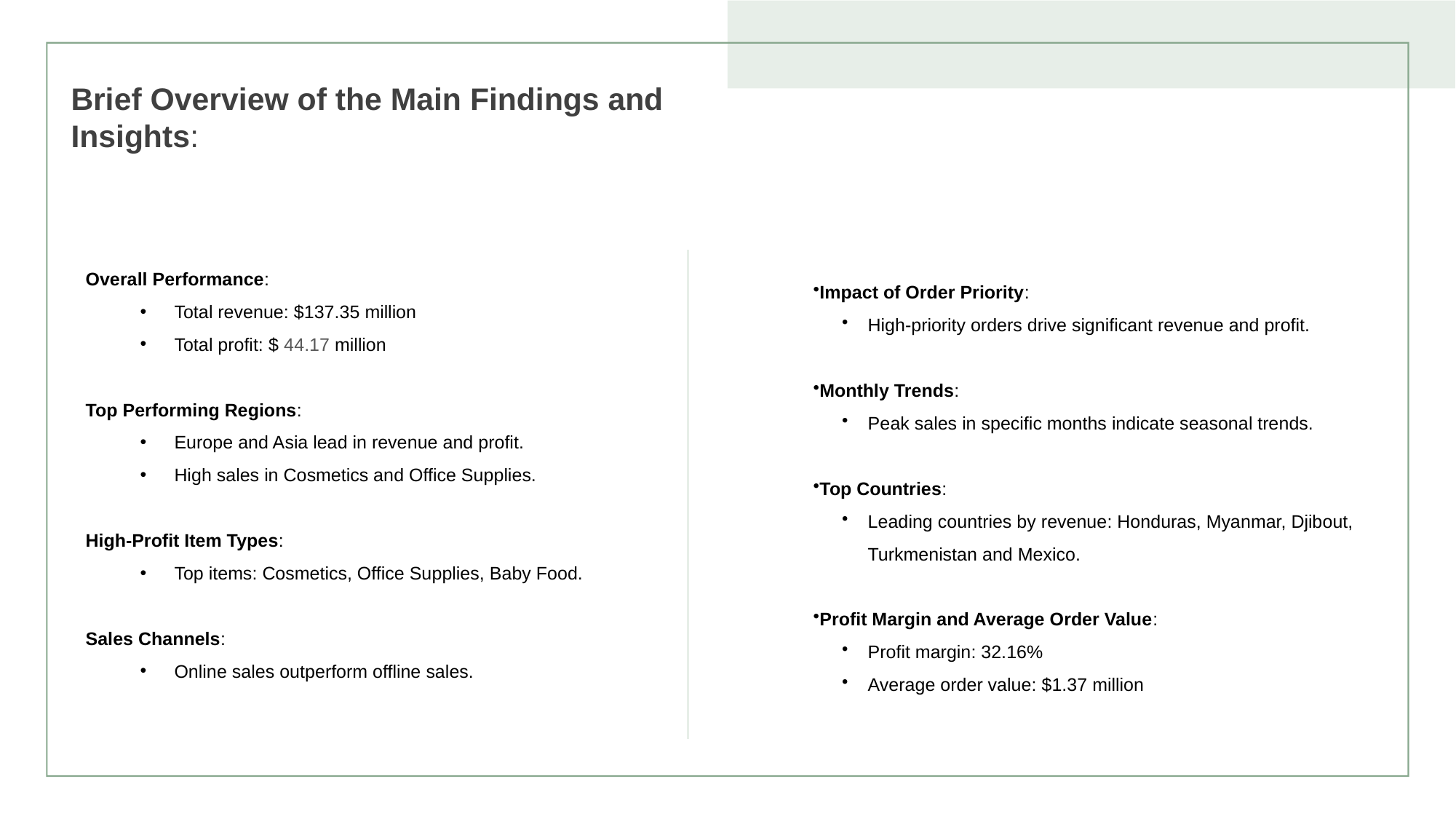

# Brief Overview of the Main Findings and Insights:
Overall Performance:
Total revenue: $137.35 million
Total profit: $ 44.17 million

Top Performing Regions:
Europe and Asia lead in revenue and profit.
High sales in Cosmetics and Office Supplies.

High-Profit Item Types:
Top items: Cosmetics, Office Supplies, Baby Food.

Sales Channels:
Online sales outperform offline sales.

Impact of Order Priority:
High-priority orders drive significant revenue and profit.

Monthly Trends:
Peak sales in specific months indicate seasonal trends.

Top Countries:
Leading countries by revenue: Honduras, Myanmar, Djibout, Turkmenistan and Mexico.

Profit Margin and Average Order Value:
Profit margin: 32.16%
Average order value: $1.37 million